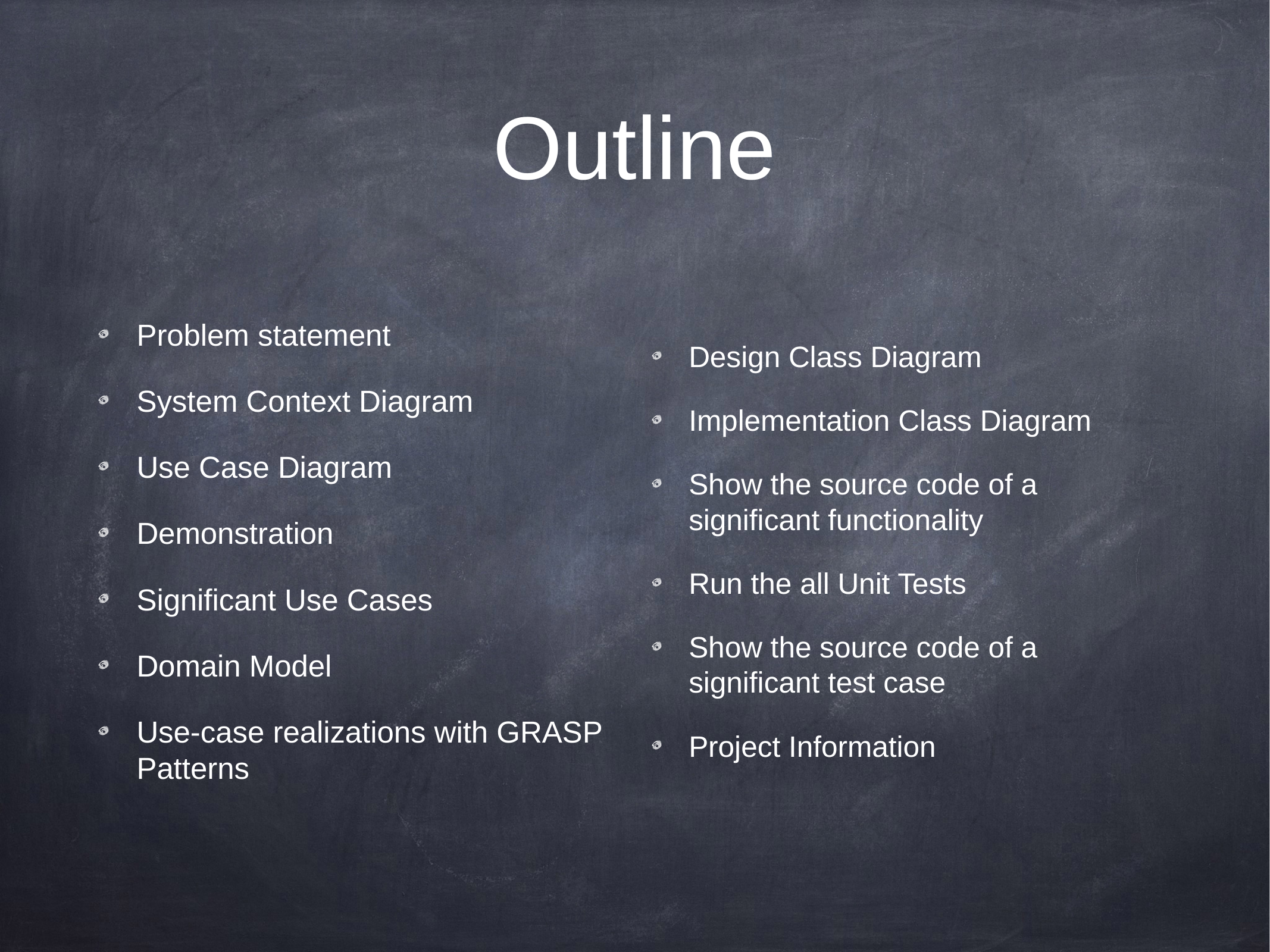

# Outline
Problem statement
System Context Diagram
Use Case Diagram
Demonstration
Significant Use Cases
Domain Model
Use-case realizations with GRASP Patterns
Design Class Diagram
Implementation Class Diagram
Show the source code of a significant functionality
Run the all Unit Tests
Show the source code of a significant test case
Project Information